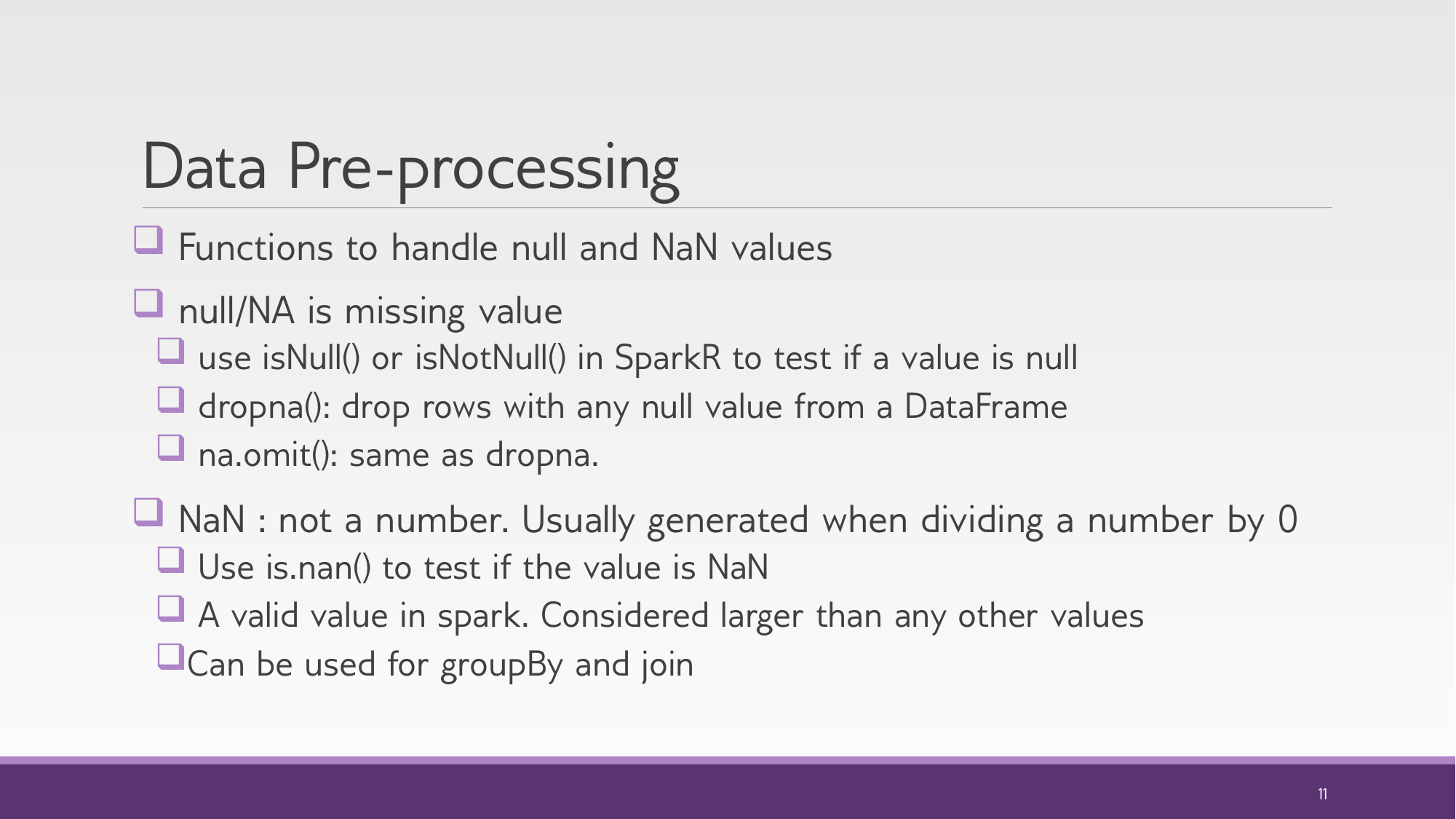

# Data Pre-processing
 Functions to handle null and NaN values
 null/NA is missing value
 use isNull() or isNotNull() in SparkR to test if a value is null
 dropna(): drop rows with any null value from a DataFrame
 na.omit(): same as dropna.
 NaN : not a number. Usually generated when dividing a number by 0
 Use is.nan() to test if the value is NaN
 A valid value in spark. Considered larger than any other values
Can be used for groupBy and join
11